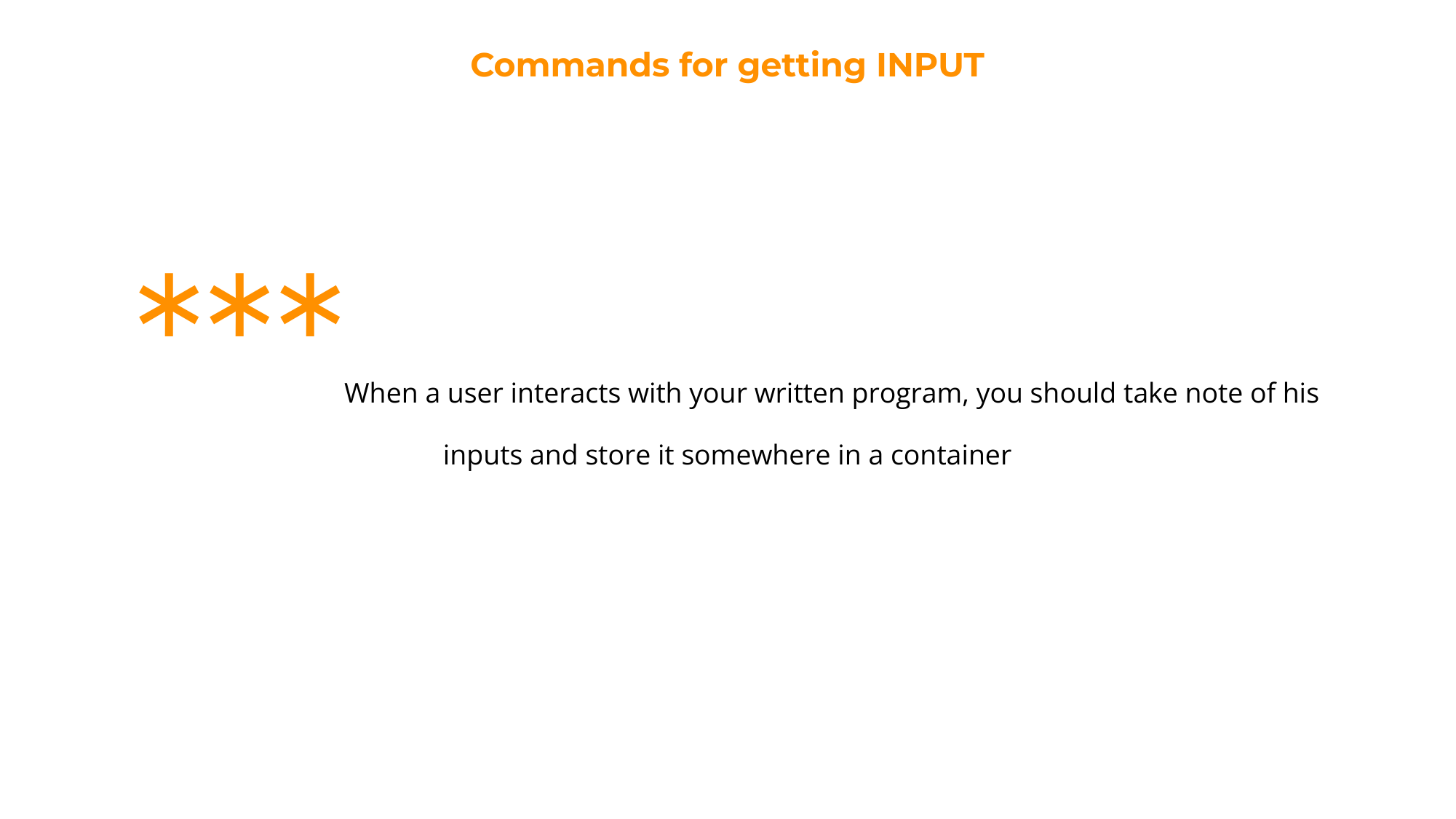

Commands for getting INPUT
***When a user interacts with your written program, you should take note of his inputs and store it somewhere in a container